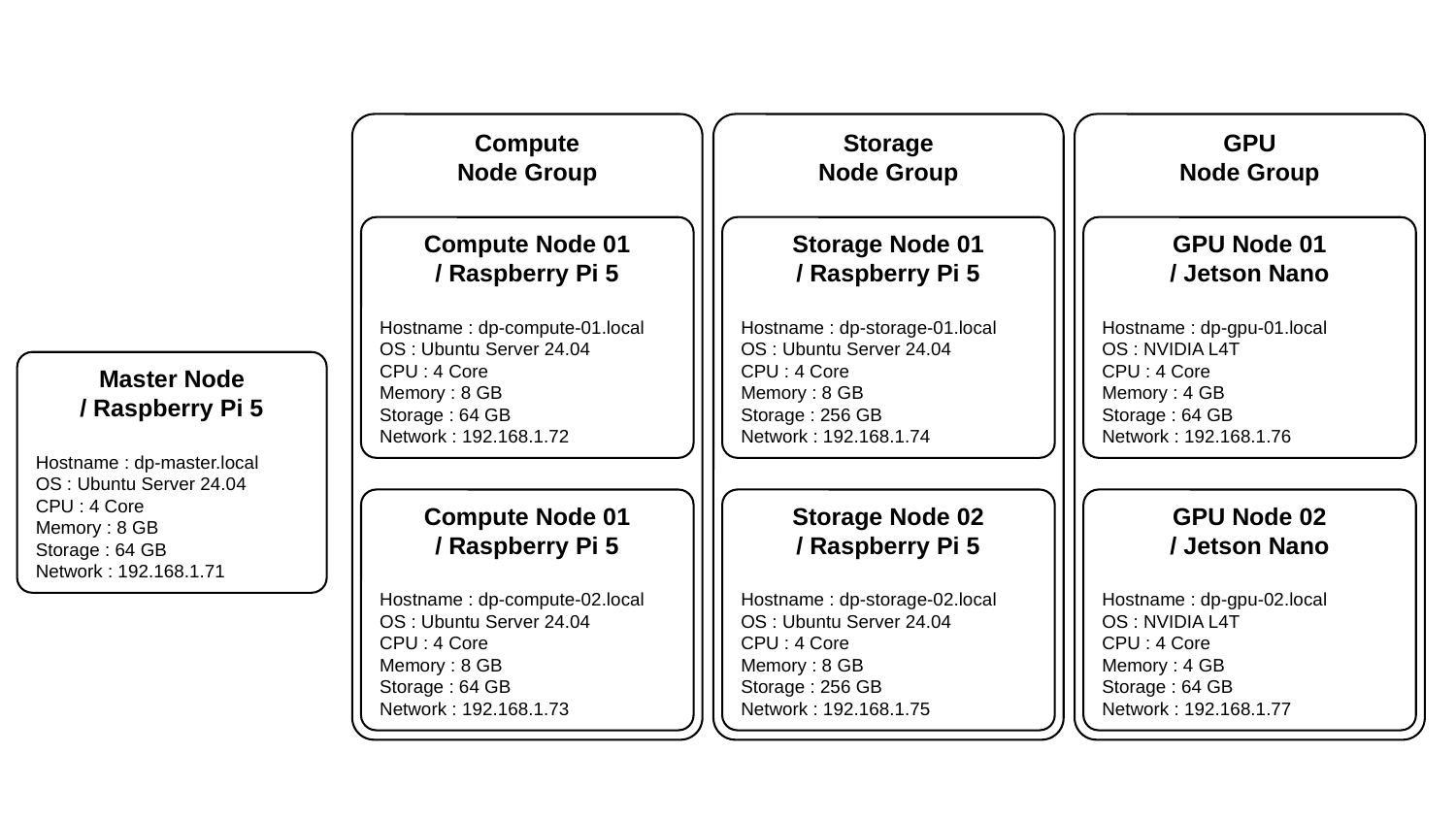

Compute
Node Group
Storage
Node Group
GPU
Node Group
Compute Node 01
/ Raspberry Pi 5

Hostname : dp-compute-01.local
OS : Ubuntu Server 24.04
CPU : 4 Core
Memory : 8 GB
Storage : 64 GB
Network : 192.168.1.72
Storage Node 01
/ Raspberry Pi 5

Hostname : dp-storage-01.local
OS : Ubuntu Server 24.04
CPU : 4 Core
Memory : 8 GB
Storage : 256 GB
Network : 192.168.1.74
GPU Node 01
/ Jetson Nano

Hostname : dp-gpu-01.local
OS : NVIDIA L4T
CPU : 4 Core
Memory : 4 GB
Storage : 64 GB
Network : 192.168.1.76
Master Node
/ Raspberry Pi 5

Hostname : dp-master.local
OS : Ubuntu Server 24.04
CPU : 4 Core
Memory : 8 GB
Storage : 64 GB
Network : 192.168.1.71
Compute Node 01
/ Raspberry Pi 5

Hostname : dp-compute-02.local
OS : Ubuntu Server 24.04
CPU : 4 Core
Memory : 8 GB
Storage : 64 GB
Network : 192.168.1.73
Storage Node 02
/ Raspberry Pi 5

Hostname : dp-storage-02.local
OS : Ubuntu Server 24.04
CPU : 4 Core
Memory : 8 GB
Storage : 256 GB
Network : 192.168.1.75
GPU Node 02
/ Jetson Nano

Hostname : dp-gpu-02.local
OS : NVIDIA L4T
CPU : 4 Core
Memory : 4 GB
Storage : 64 GB
Network : 192.168.1.77